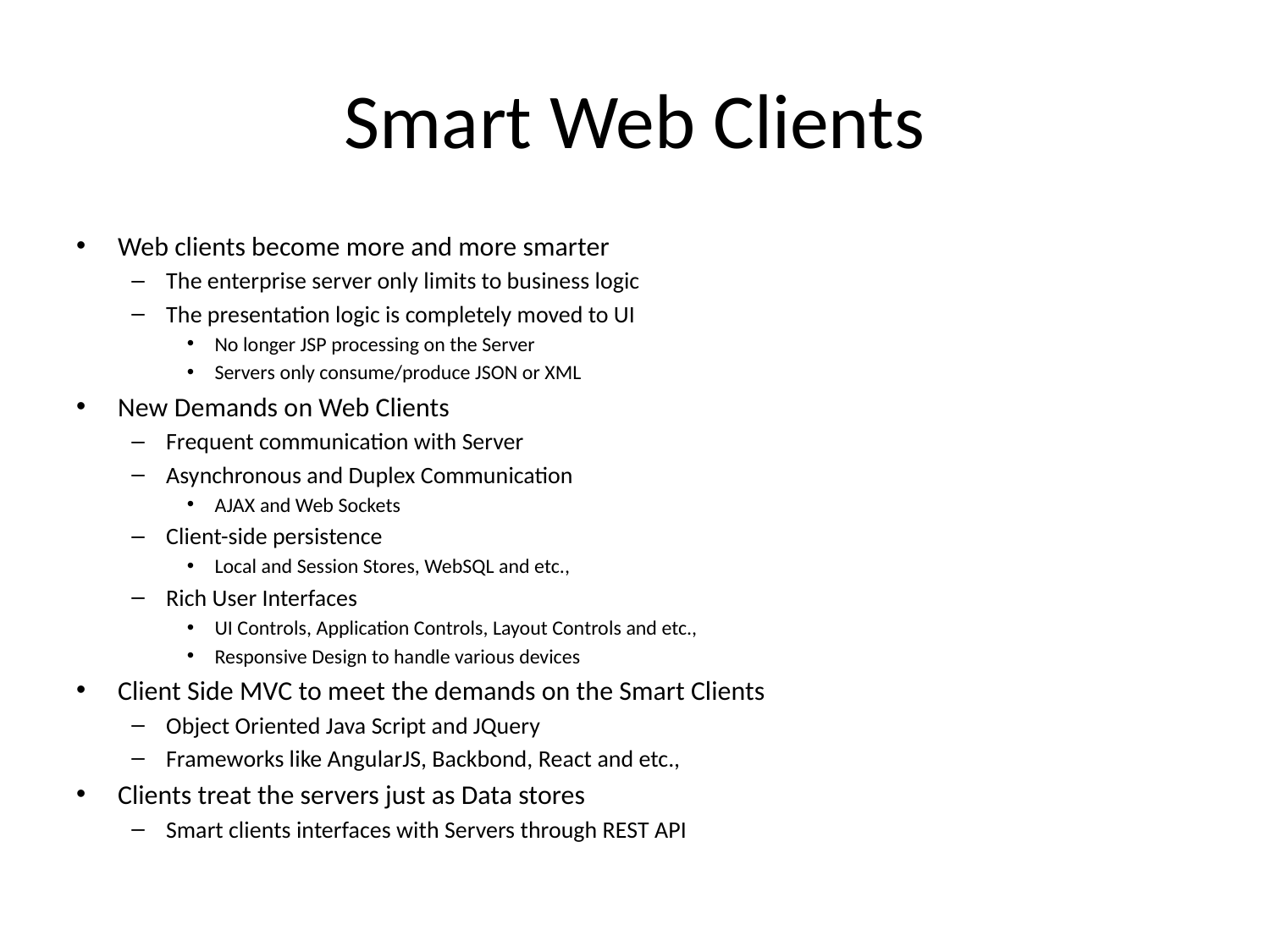

# Smart Web Clients
Web clients become more and more smarter
The enterprise server only limits to business logic
The presentation logic is completely moved to UI
No longer JSP processing on the Server
Servers only consume/produce JSON or XML
New Demands on Web Clients
Frequent communication with Server
Asynchronous and Duplex Communication
AJAX and Web Sockets
Client-side persistence
Local and Session Stores, WebSQL and etc.,
Rich User Interfaces
UI Controls, Application Controls, Layout Controls and etc.,
Responsive Design to handle various devices
Client Side MVC to meet the demands on the Smart Clients
Object Oriented Java Script and JQuery
Frameworks like AngularJS, Backbond, React and etc.,
Clients treat the servers just as Data stores
Smart clients interfaces with Servers through REST API